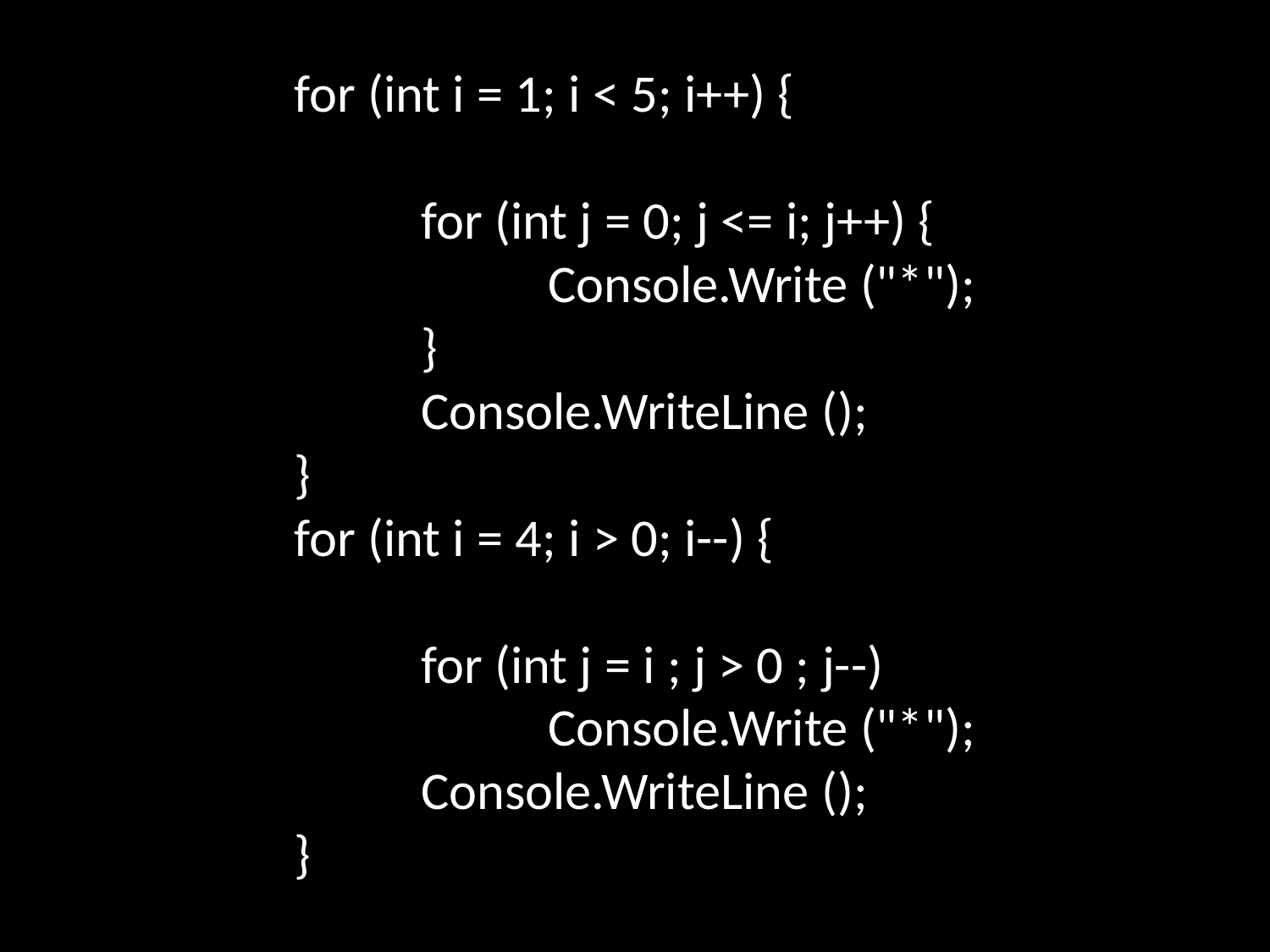

for (int i = 1; i < 5; i++) {
	for (int j = 0; j <= i; j++) {
		Console.Write ("*");
	}
	Console.WriteLine ();
}
for (int i = 4; i > 0; i--) {
	for (int j = i ; j > 0 ; j--)
		Console.Write ("*");
	Console.WriteLine ();
}